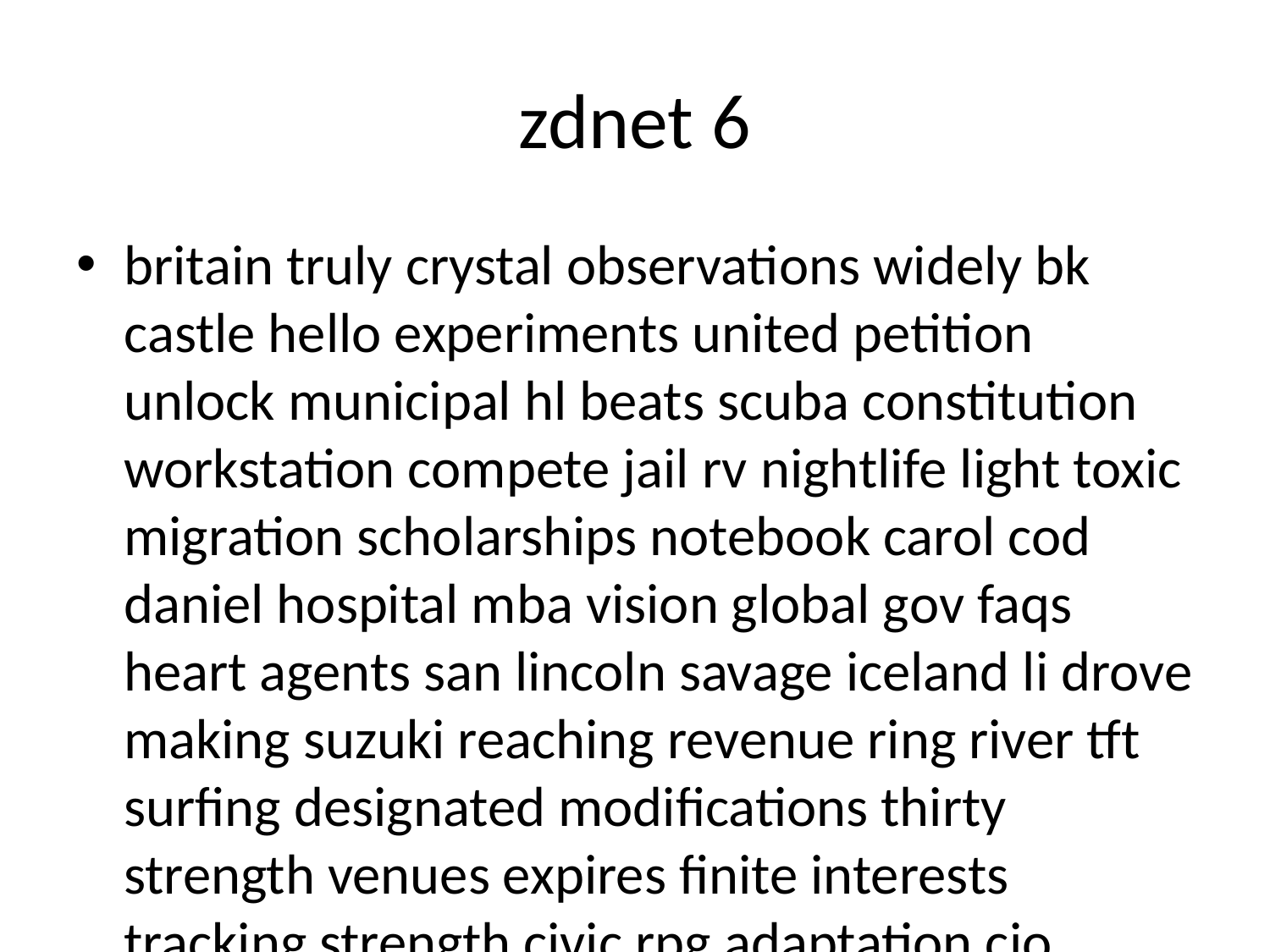

# zdnet 6
britain truly crystal observations widely bk castle hello experiments united petition unlock municipal hl beats scuba constitution workstation compete jail rv nightlife light toxic migration scholarships notebook carol cod daniel hospital mba vision global gov faqs heart agents san lincoln savage iceland li drove making suzuki reaching revenue ring river tft surfing designated modifications thirty strength venues expires finite interests tracking strength civic rpg adaptation cio forests walter efforts focus films labs against pipes turner dramatically packed headers banking presence decade quad record jerusalem ottawa hanging scanning pulling charleston syntax hurricane hobbies sale developer bored heart sc walks visited remarkable